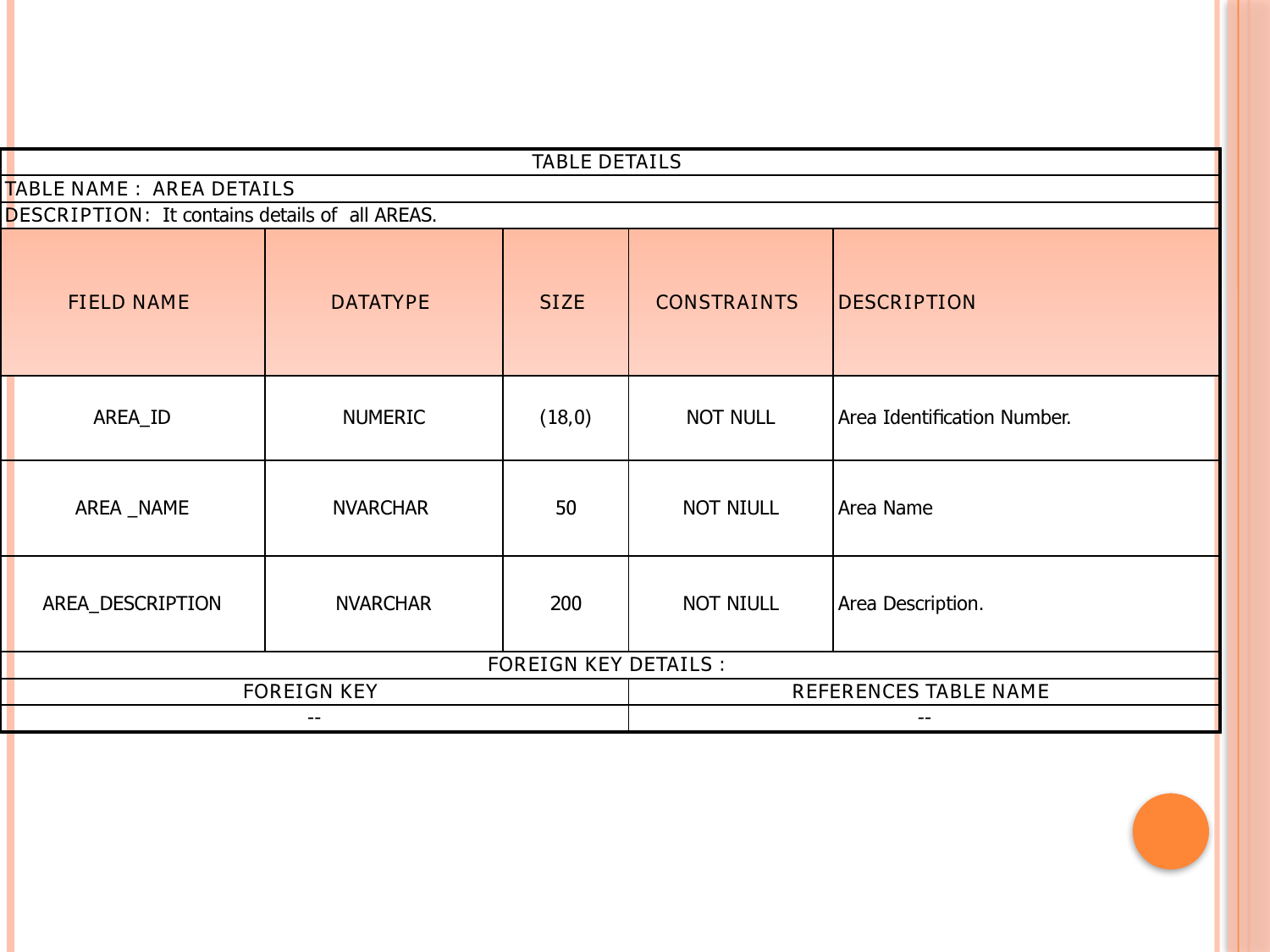

| TABLE DETAILS |  |  |  |  |
| --- | --- | --- | --- | --- |
| TABLE NAME : AREA DETAILS |  |  |  |  |
| DESCRIPTION: It contains details of all AREAS. |  |  |  |  |
| FIELD NAME | DATATYPE | SIZE | CONSTRAINTS | DESCRIPTION |
| AREA\_ID | NUMERIC | (18,0) | NOT NULL | Area Identification Number. |
| AREA \_NAME | NVARCHAR | 50 | NOT NIULL | Area Name |
| AREA\_DESCRIPTION | NVARCHAR | 200 | NOT NIULL | Area Description. |
| FOREIGN KEY DETAILS : |  |  |  |  |
| FOREIGN KEY |  |  | REFERENCES TABLE NAME |  |
| -- |  |  | -- |  |